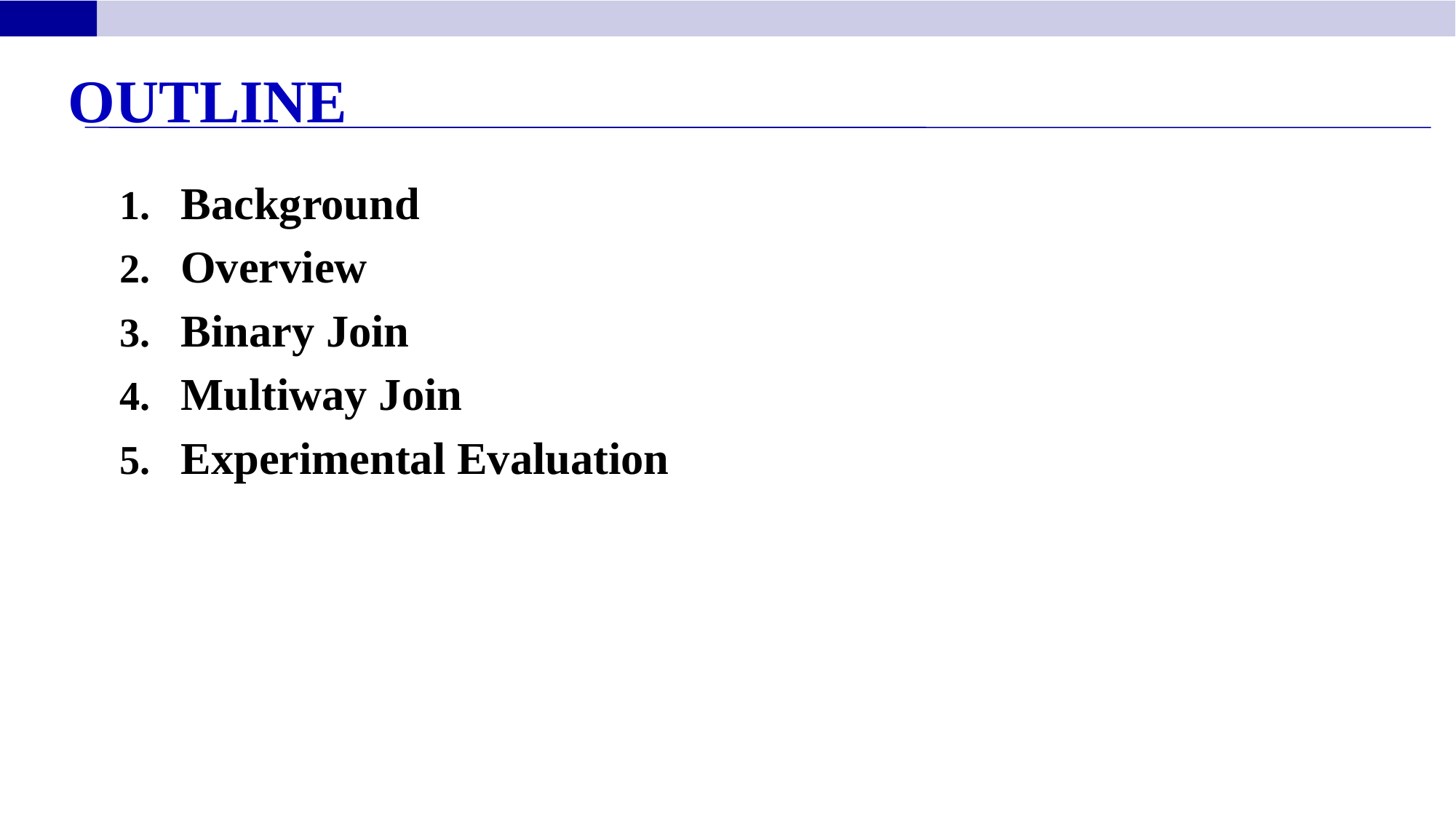

Outline
Background
Overview
Binary Join
Multiway Join
Experimental Evaluation